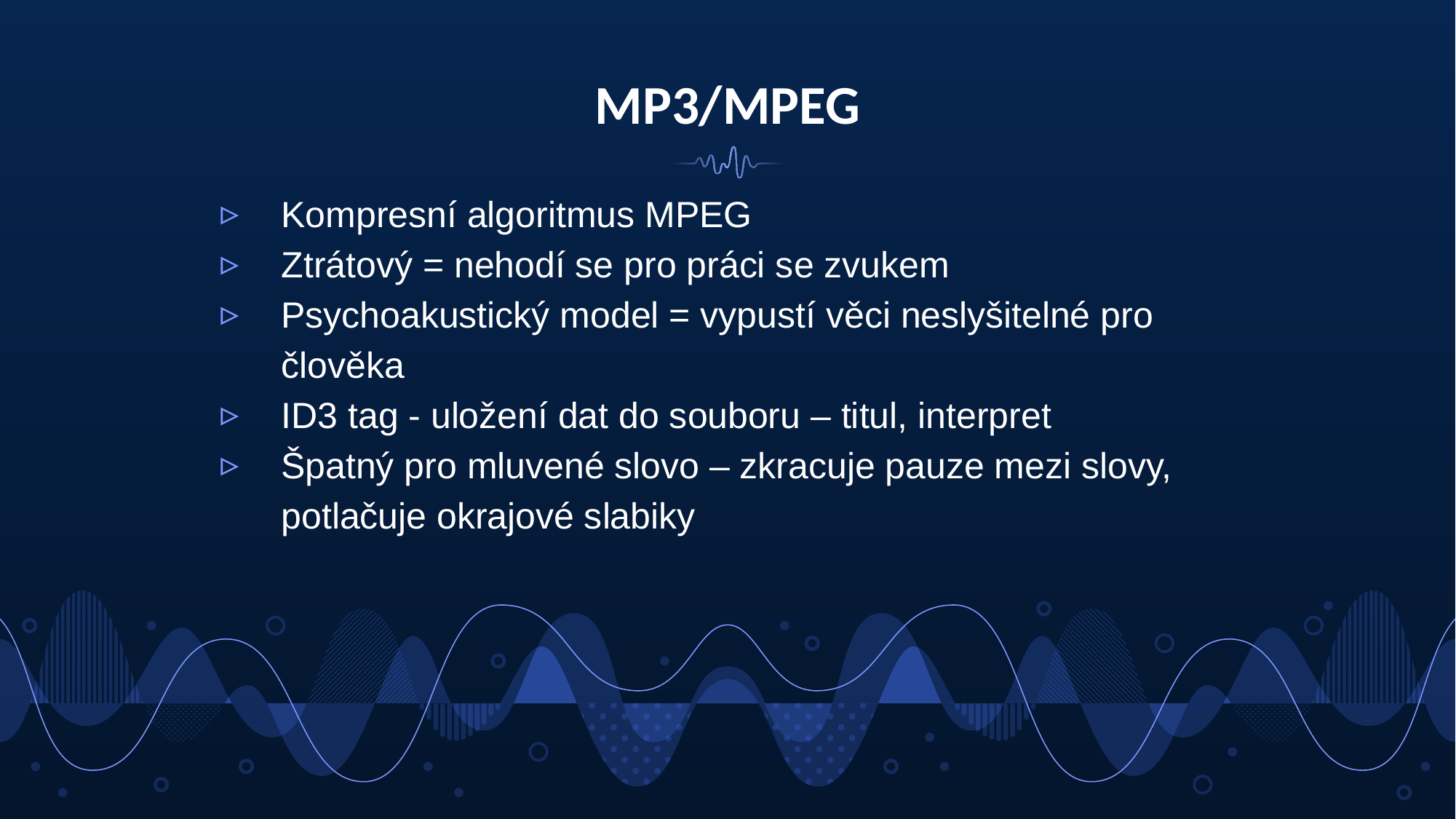

# MP3/MPEG
Kompresní algoritmus MPEG
Ztrátový = nehodí se pro práci se zvukem
Psychoakustický model = vypustí věci neslyšitelné pro člověka
ID3 tag - uložení dat do souboru – titul, interpret
Špatný pro mluvené slovo – zkracuje pauze mezi slovy, potlačuje okrajové slabiky